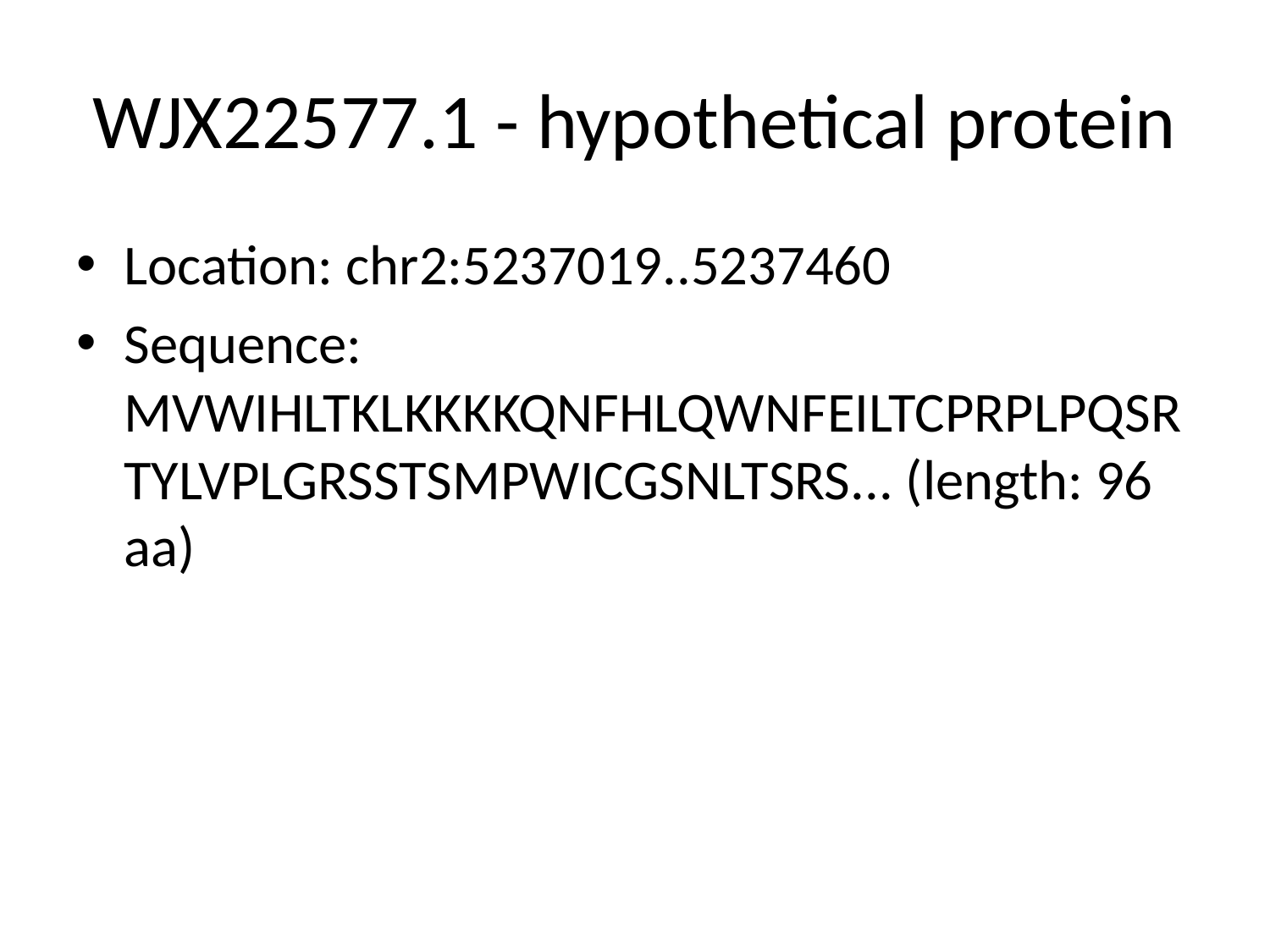

# WJX22577.1 - hypothetical protein
Location: chr2:5237019..5237460
Sequence: MVWIHLTKLKKKKQNFHLQWNFEILTCPRPLPQSRTYLVPLGRSSTSMPWICGSNLTSRS... (length: 96 aa)